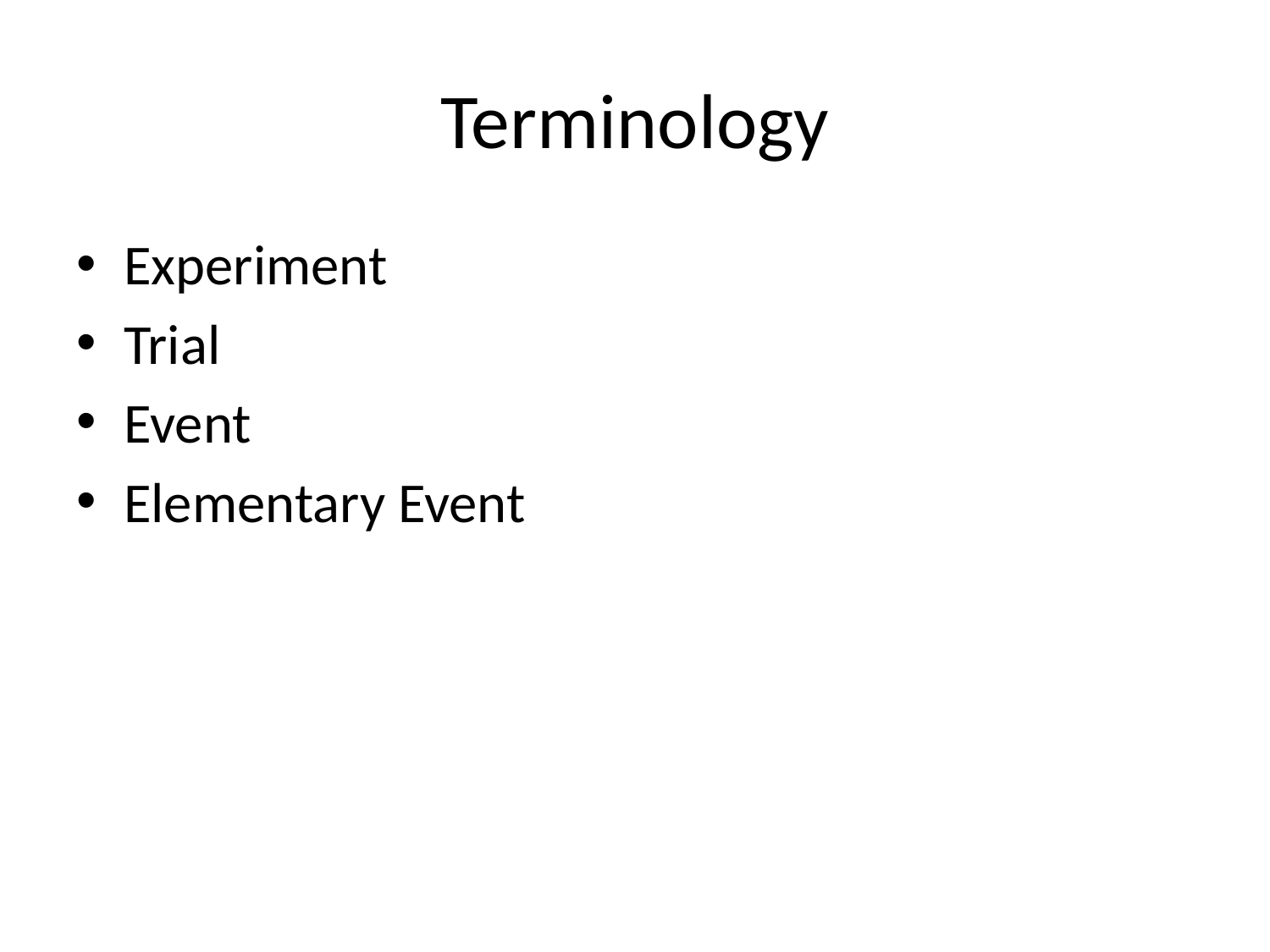

# Terminology
Experiment
Trial
Event
Elementary Event